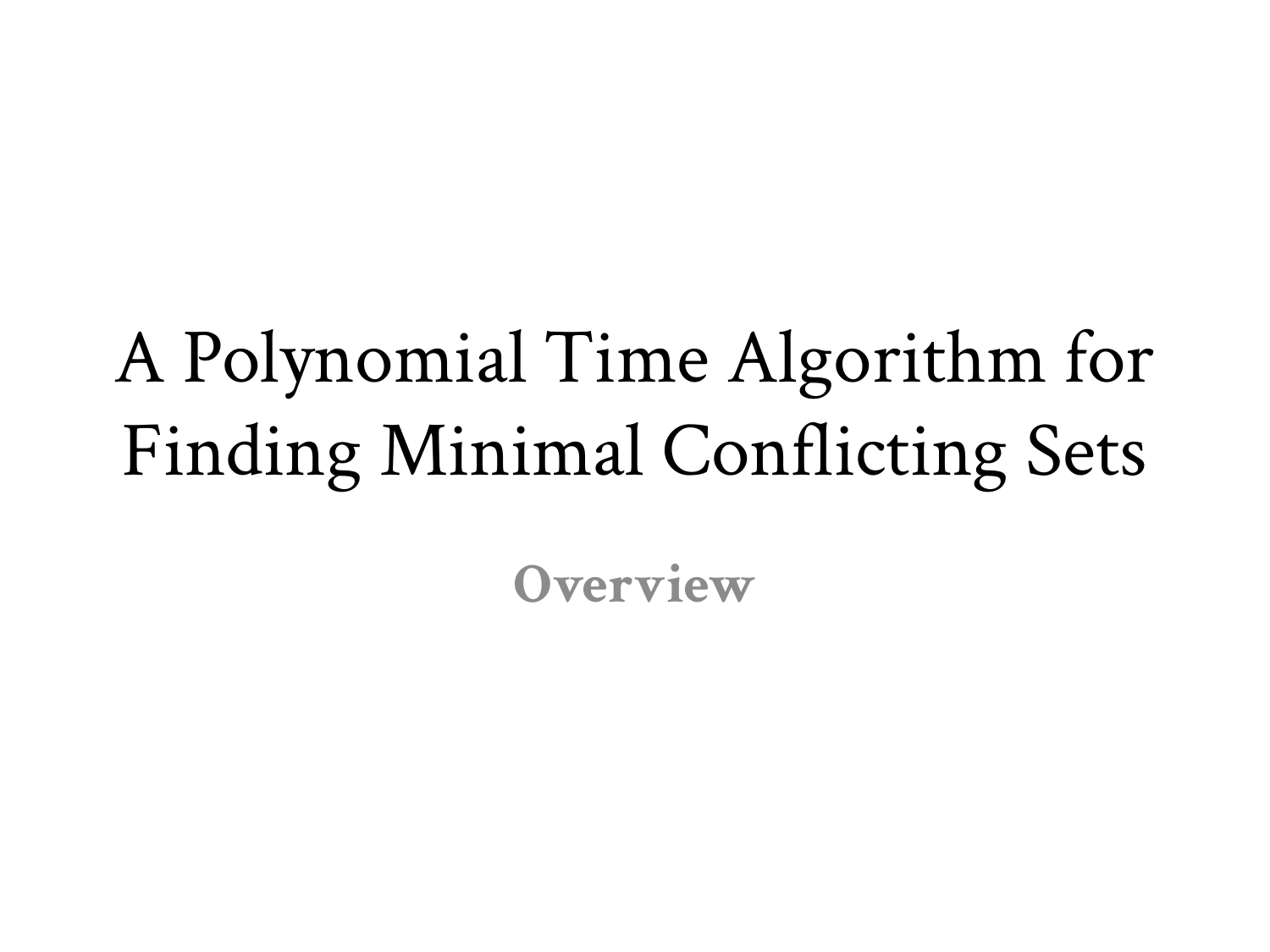

# A Polynomial Time Algorithm for Finding Minimal Conflicting Sets
Overview